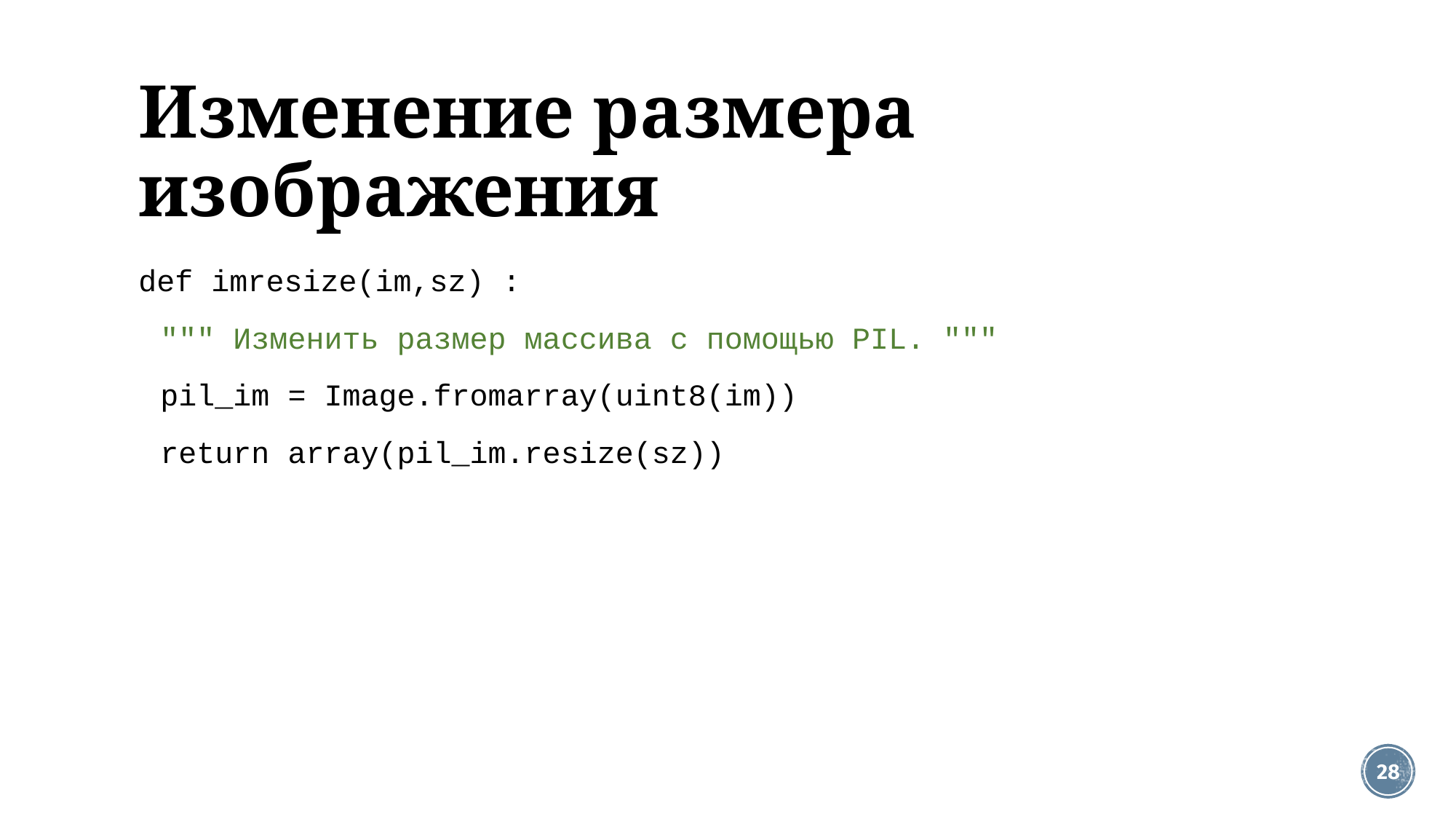

# Изменение размера изображения
def imresize(im,sz) :
""" Изменить размер массива с помощью PIL. """
pil_im = Image.fromarray(uint8(im))
return array(pil_im.resize(sz))

28